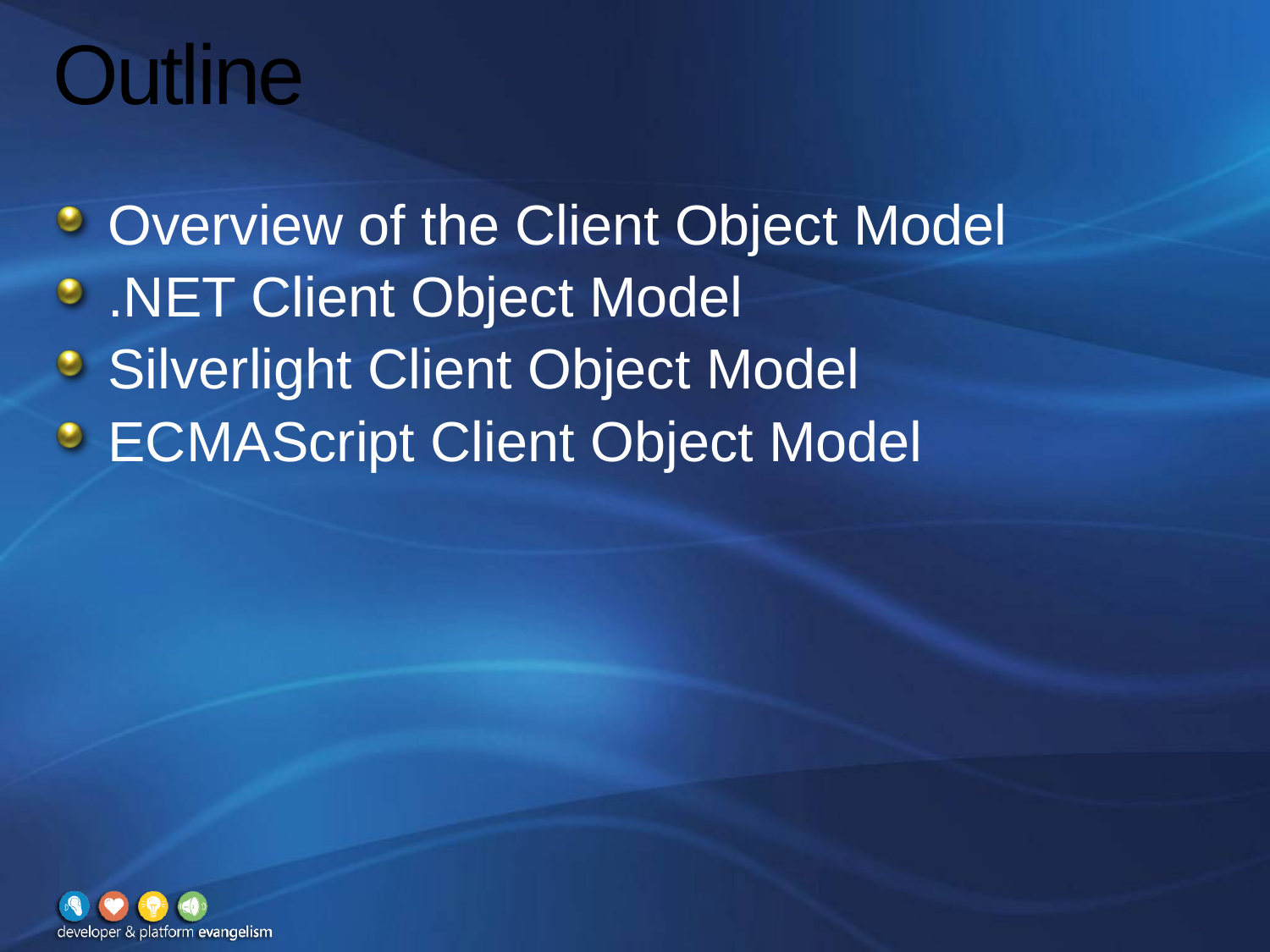

# Outline
Overview of the Client Object Model
.NET Client Object Model
Silverlight Client Object Model
ECMAScript Client Object Model